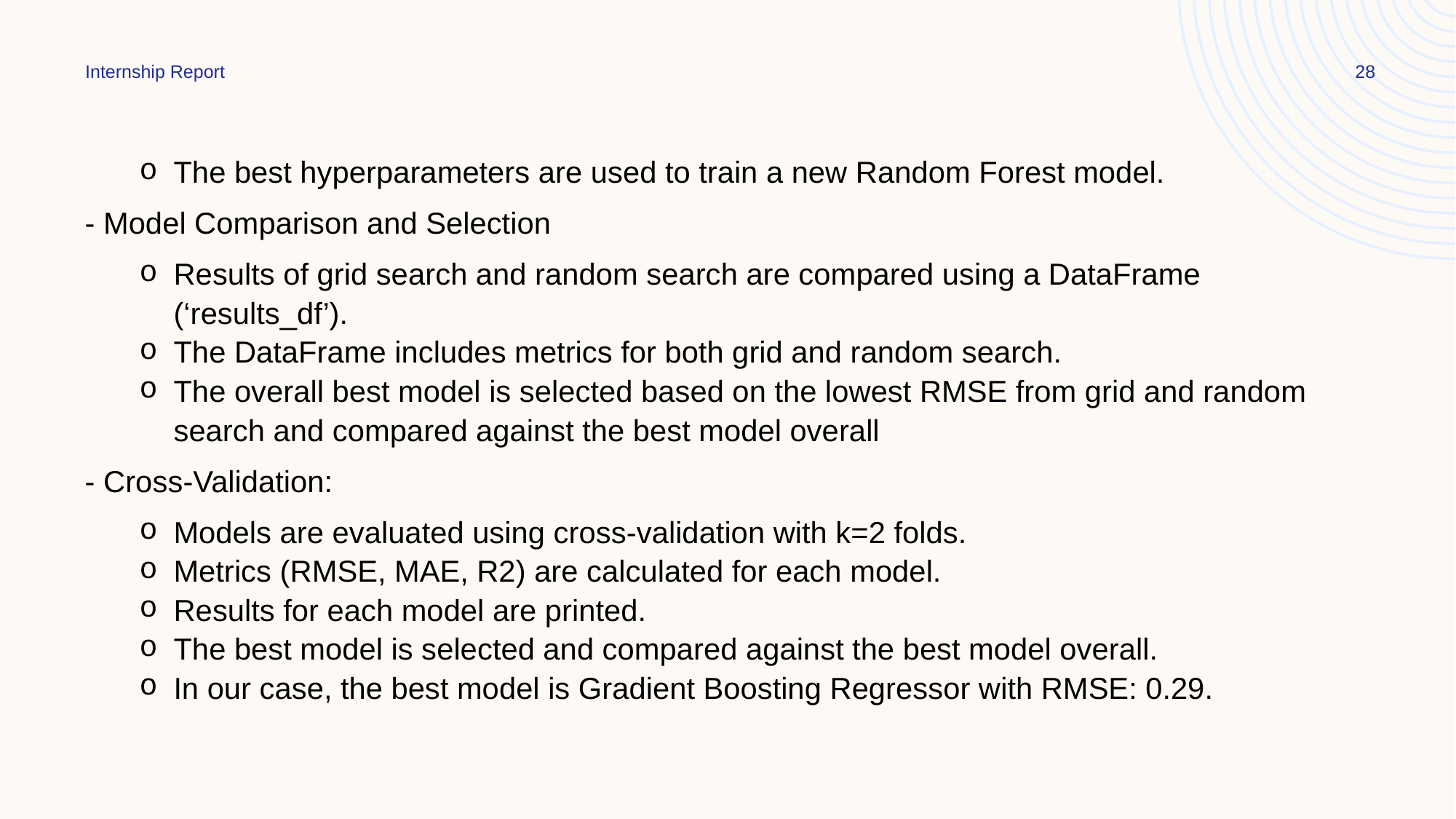

Internship Report
28
The best hyperparameters are used to train a new Random Forest model.
- Model Comparison and Selection
Results of grid search and random search are compared using a DataFrame (‘results_df’).
The DataFrame includes metrics for both grid and random search.
The overall best model is selected based on the lowest RMSE from grid and random search and compared against the best model overall
- Cross-Validation:
Models are evaluated using cross-validation with k=2 folds.
Metrics (RMSE, MAE, R2) are calculated for each model.
Results for each model are printed.
The best model is selected and compared against the best model overall.
In our case, the best model is Gradient Boosting Regressor with RMSE: 0.29.